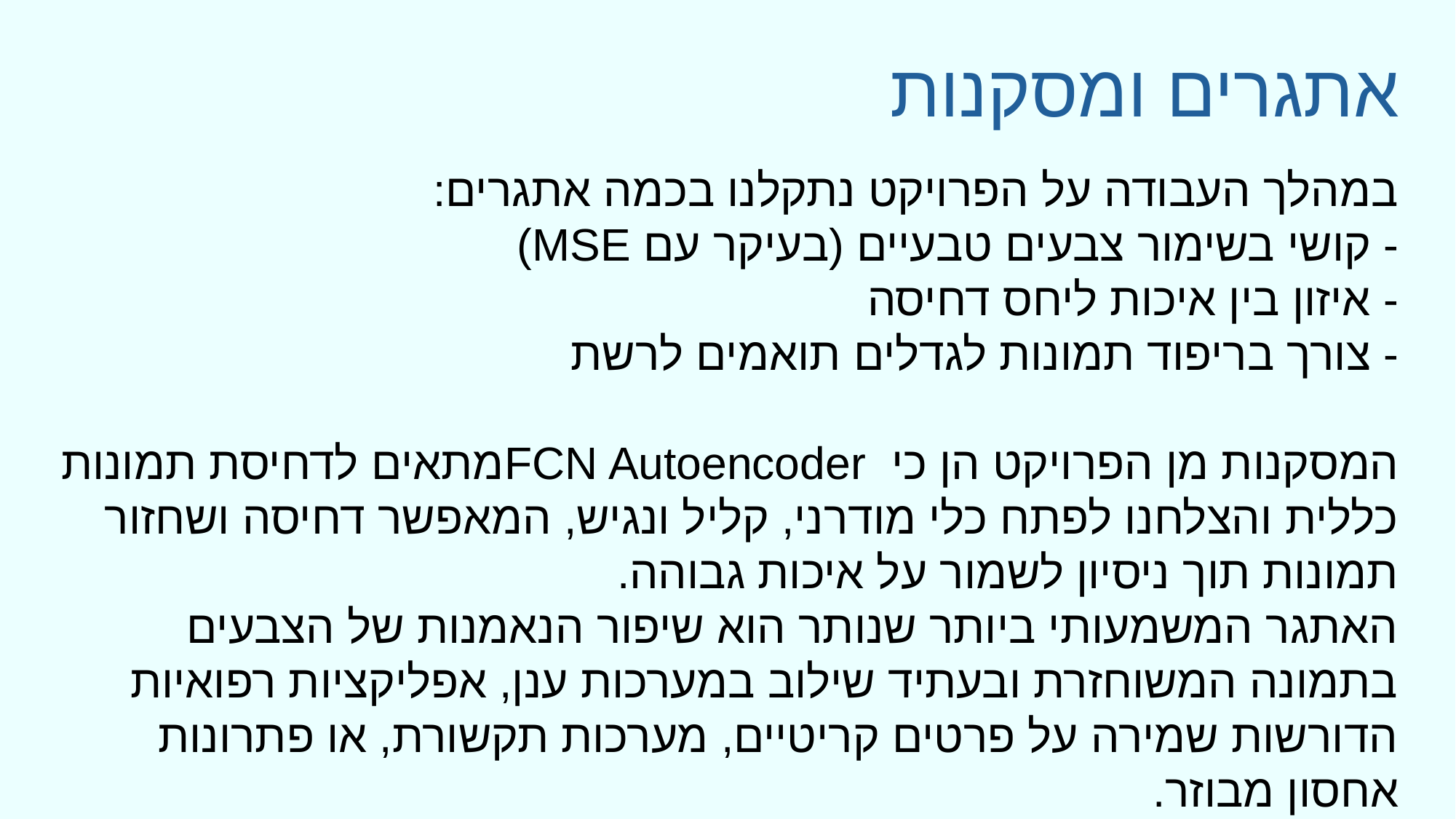

אתגרים ומסקנות
במהלך העבודה על הפרויקט נתקלנו בכמה אתגרים:
- קושי בשימור צבעים טבעיים (בעיקר עם MSE)
- איזון בין איכות ליחס דחיסה
- צורך בריפוד תמונות לגדלים תואמים לרשת

המסקנות מן הפרויקט הן כי  FCN Autoencoderמתאים לדחיסת תמונות כללית והצלחנו לפתח כלי מודרני, קליל ונגיש, המאפשר דחיסה ושחזור תמונות תוך ניסיון לשמור על איכות גבוהה.
האתגר המשמעותי ביותר שנותר הוא שיפור הנאמנות של הצבעים בתמונה המשוחזרת ובעתיד שילוב במערכות ענן, אפליקציות רפואיות הדורשות שמירה על פרטים קריטיים, מערכות תקשורת, או פתרונות אחסון מבוזר.